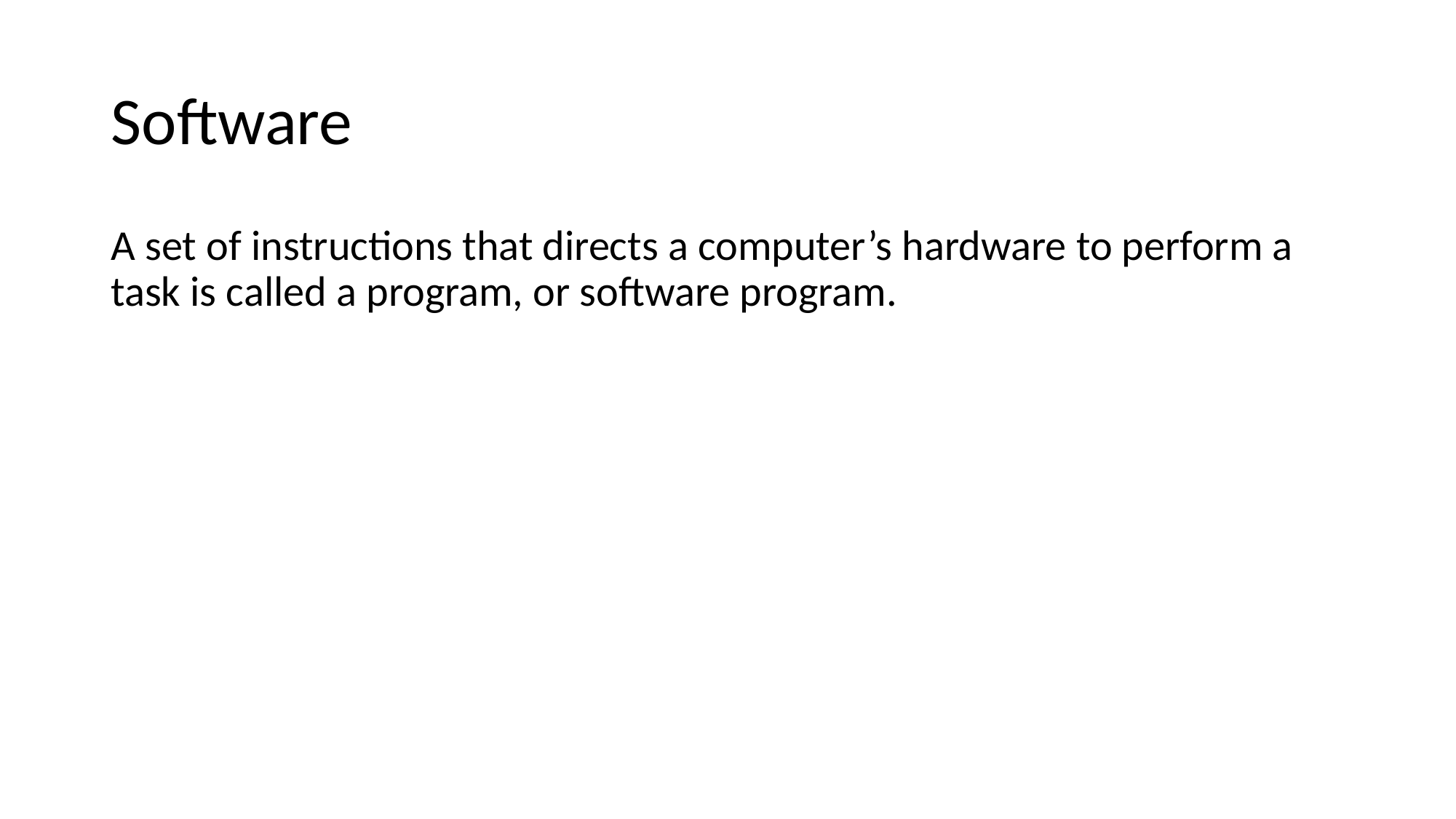

# Software
A set of instructions that directs a computer’s hardware to perform a task is called a program, or software program.